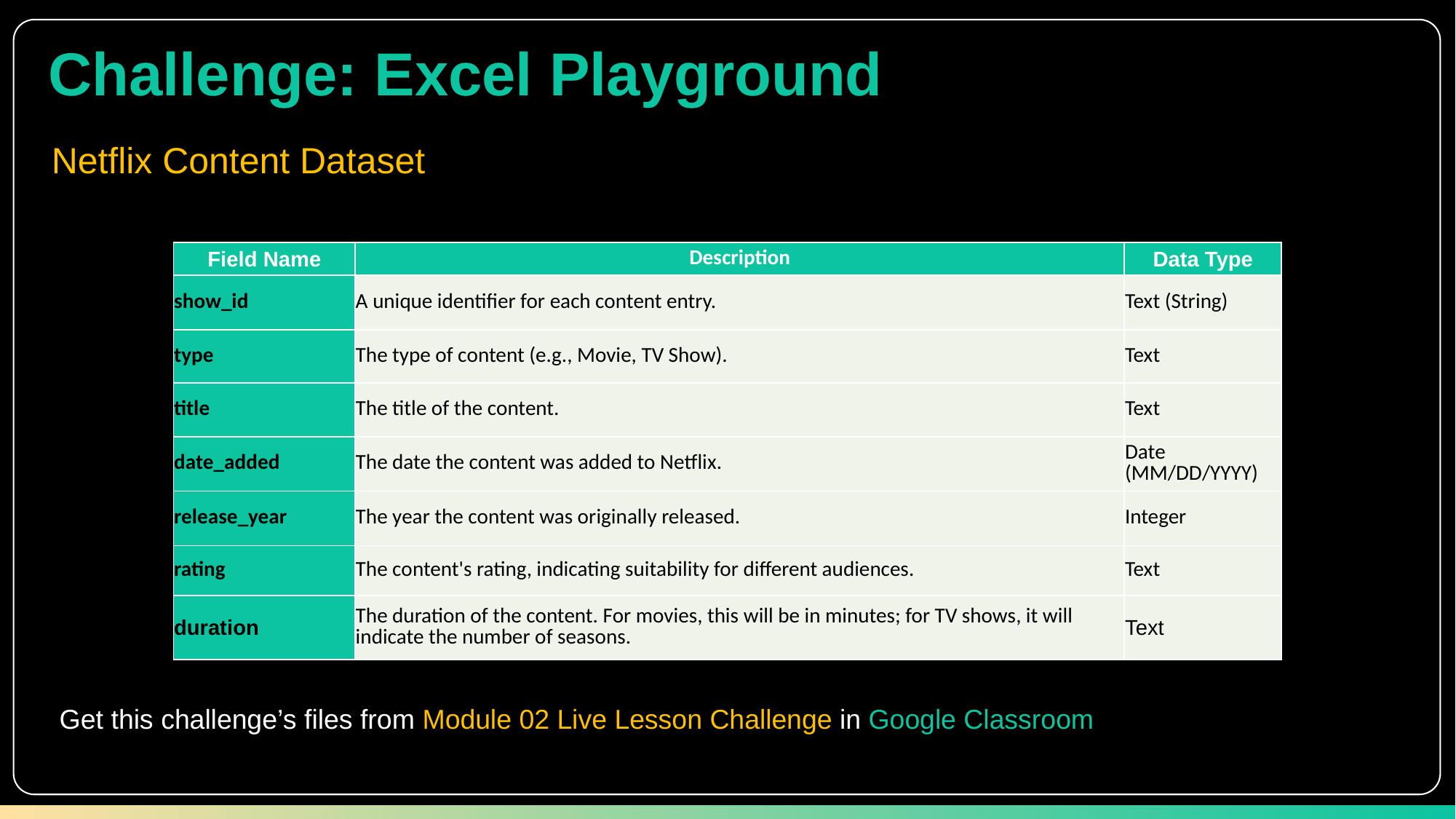

Challenge: Excel Playground
Netflix Content Dataset
| Field Name | Description | Data Type |
| --- | --- | --- |
| show\_id | A unique identifier for each content entry. | Text (String) |
| type | The type of content (e.g., Movie, TV Show). | Text |
| title | The title of the content. | Text |
| date\_added | The date the content was added to Netflix. | Date (MM/DD/YYYY) |
| release\_year | The year the content was originally released. | Integer |
| rating | The content's rating, indicating suitability for different audiences. | Text |
| duration | The duration of the content. For movies, this will be in minutes; for TV shows, it will indicate the number of seasons. | Text |
Get this challenge’s files from Module 02 Live Lesson Challenge in Google Classroom